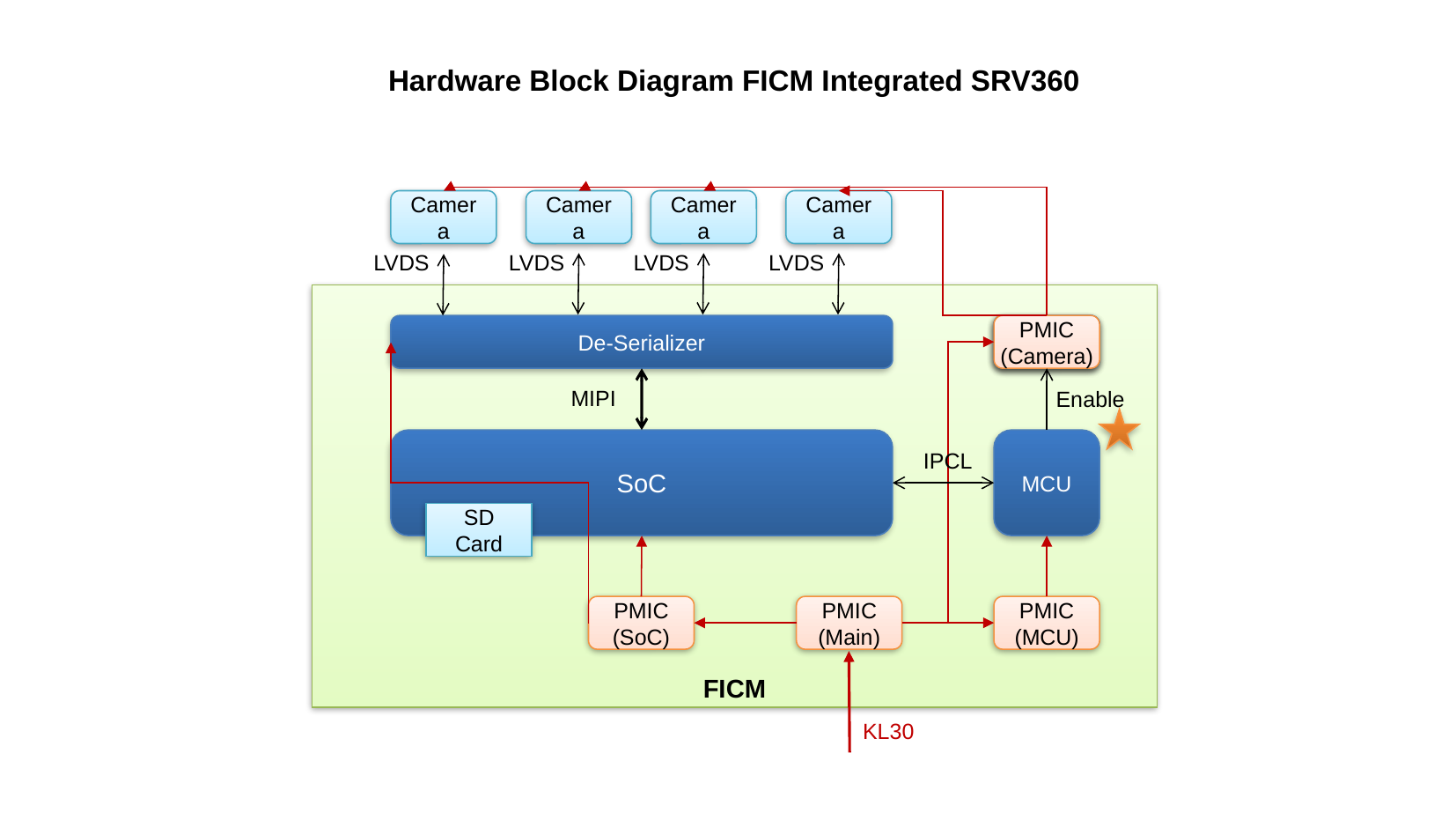

Hardware Block Diagram FICM Integrated SRV360
Camera
Camera
Camera
Camera
LVDS
LVDS
LVDS
LVDS

De-Serializer
Camera
Camera
PMIC
(Camera)
MIPI
Enable

SoC
MCU
IPCL
SD Card
PMIC
(SoC)
PMIC
(Main)
PMIC
(MCU)
FICM
KL30